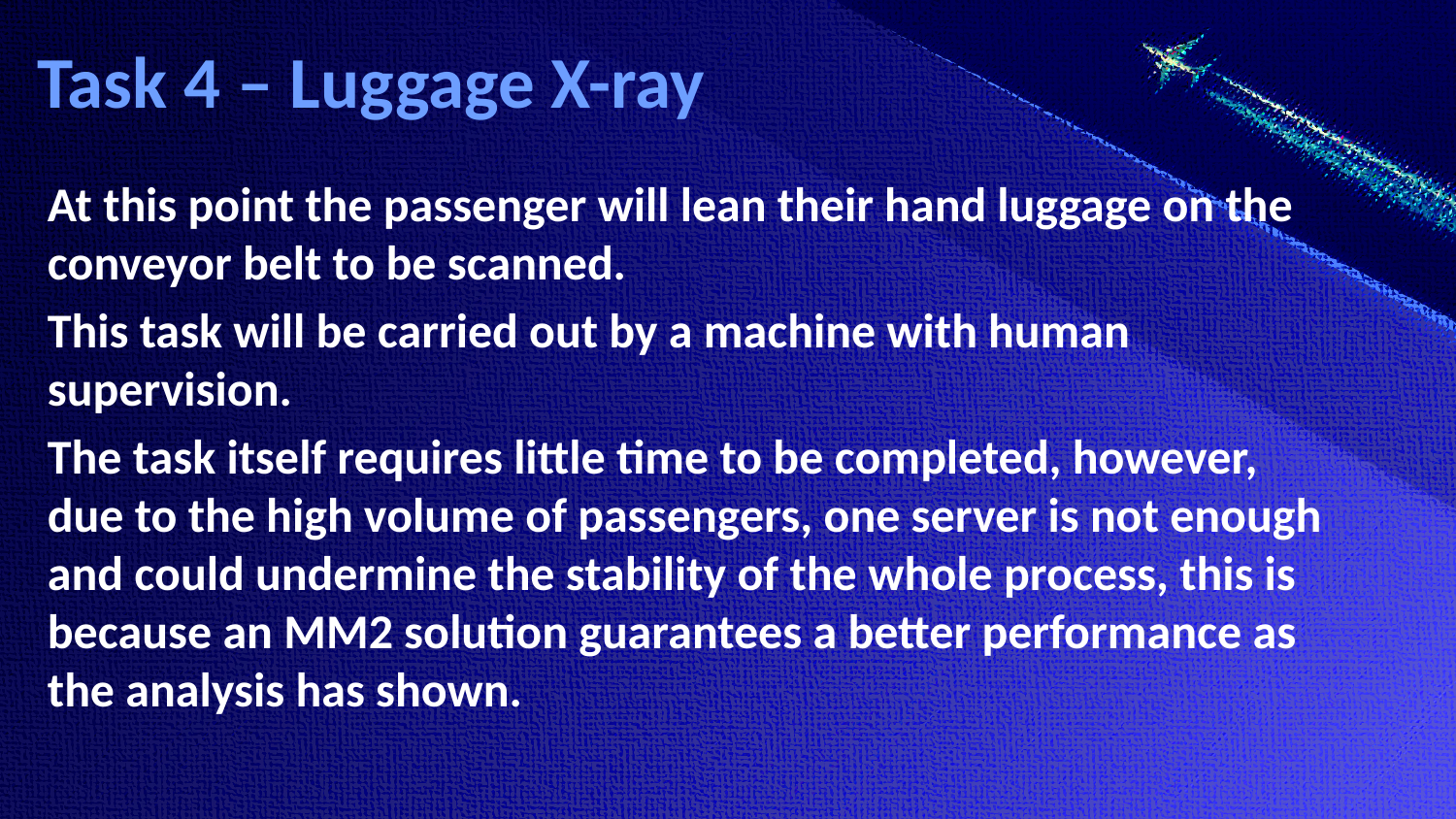

# Task 4 – Luggage X-ray
At this point the passenger will lean their hand luggage on the conveyor belt to be scanned.
This task will be carried out by a machine with human supervision.
The task itself requires little time to be completed, however, due to the high volume of passengers, one server is not enough and could undermine the stability of the whole process, this is because an MM2 solution guarantees a better performance as the analysis has shown.